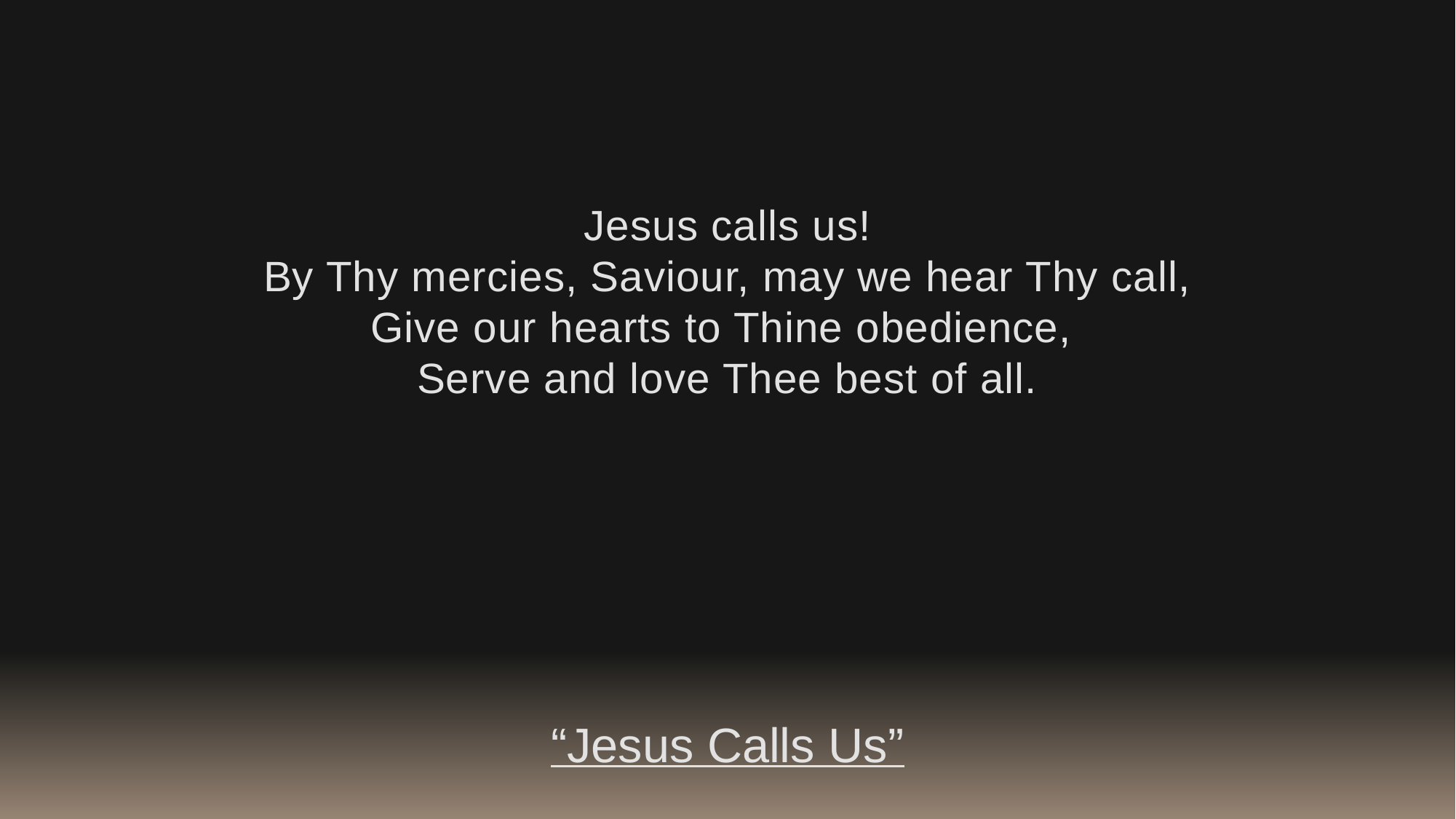

Jesus calls us!
By Thy mercies, Saviour, may we hear Thy call,
Give our hearts to Thine obedience,
Serve and love Thee best of all.

“Jesus Calls Us”